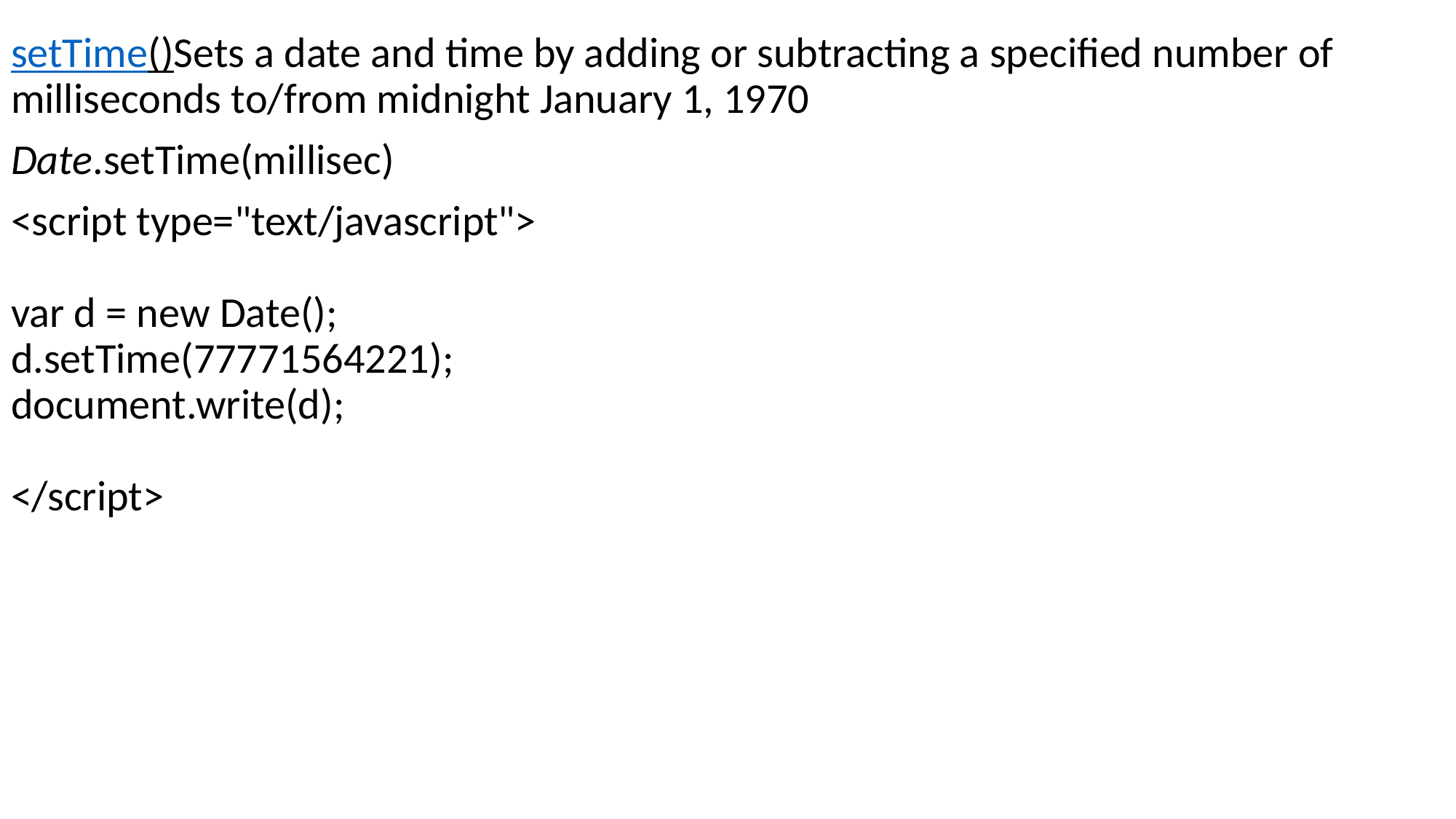

setTime()Sets a date and time by adding or subtracting a specified number of milliseconds to/from midnight January 1, 1970
Date.setTime(millisec)
<script type="text/javascript">
var d = new Date();
d.setTime(77771564221);
document.write(d);
</script>